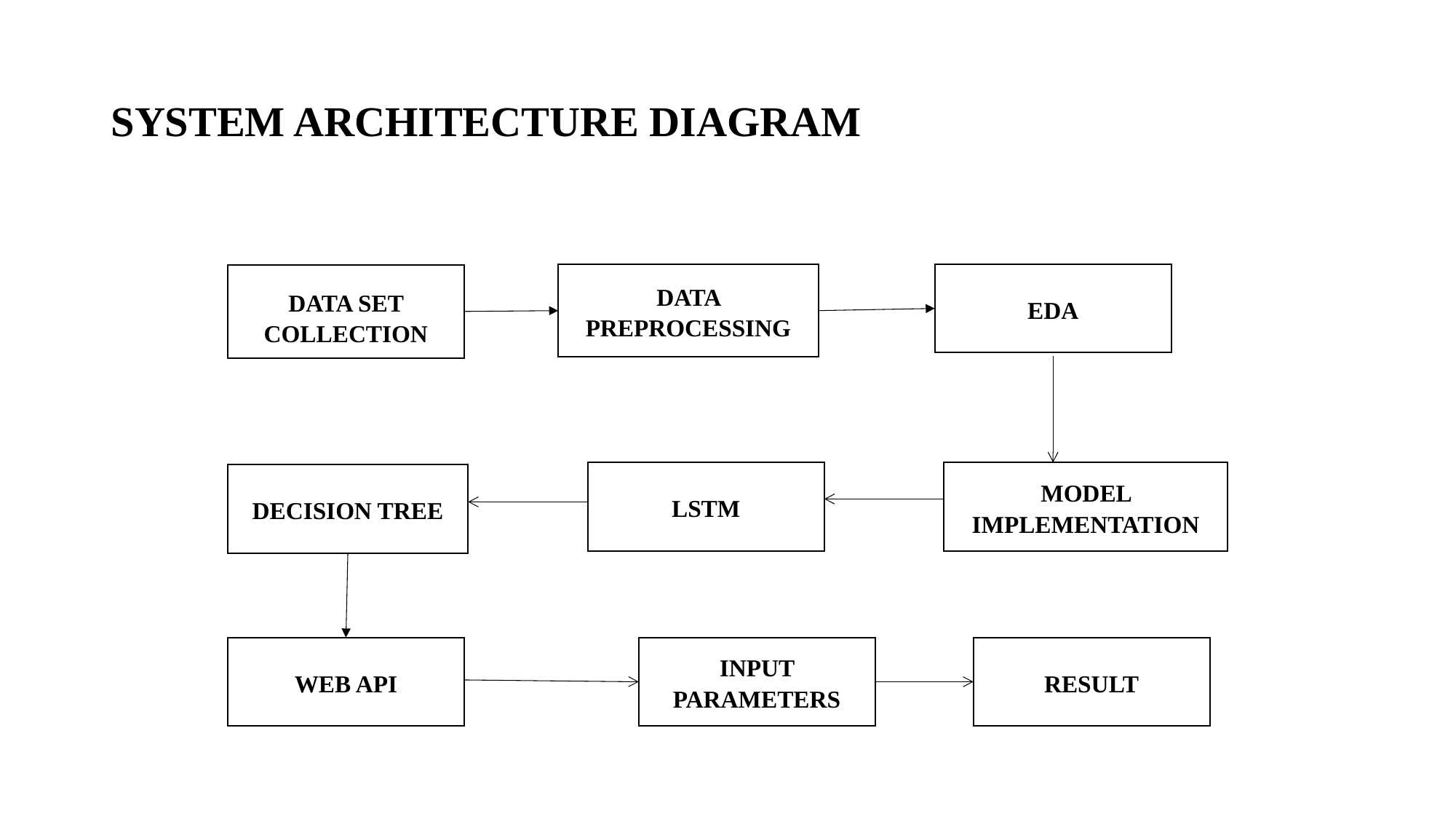

# SYSTEM ARCHITECTURE DIAGRAM
DATA PREPROCESSING
EDA

DATA SET COLLECTION
LSTM
MODEL IMPLEMENTATION
DECISION TREE
WEB API
INPUT PARAMETERS
RESULT